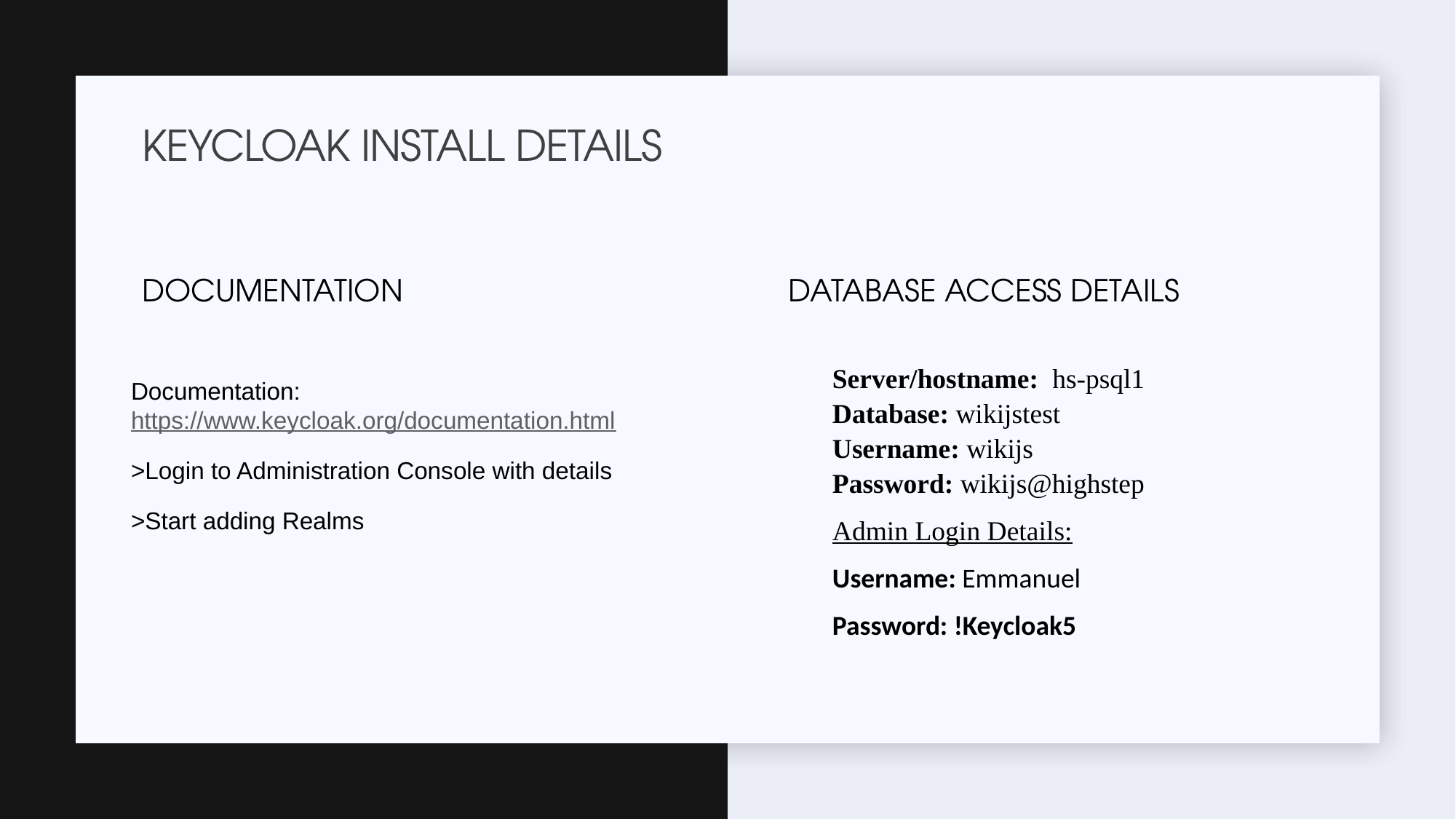

# Keycloak install details
Documentation
Database access details

Documentation: https://www.keycloak.org/documentation.html
>Login to Administration Console with details
>Start adding Realms

Server/hostname:  hs-psql1
Database: wikijstest
Username: wikijs
Password: wikijs@highstep
Admin Login Details:
Username: Emmanuel
Password: !Keycloak5